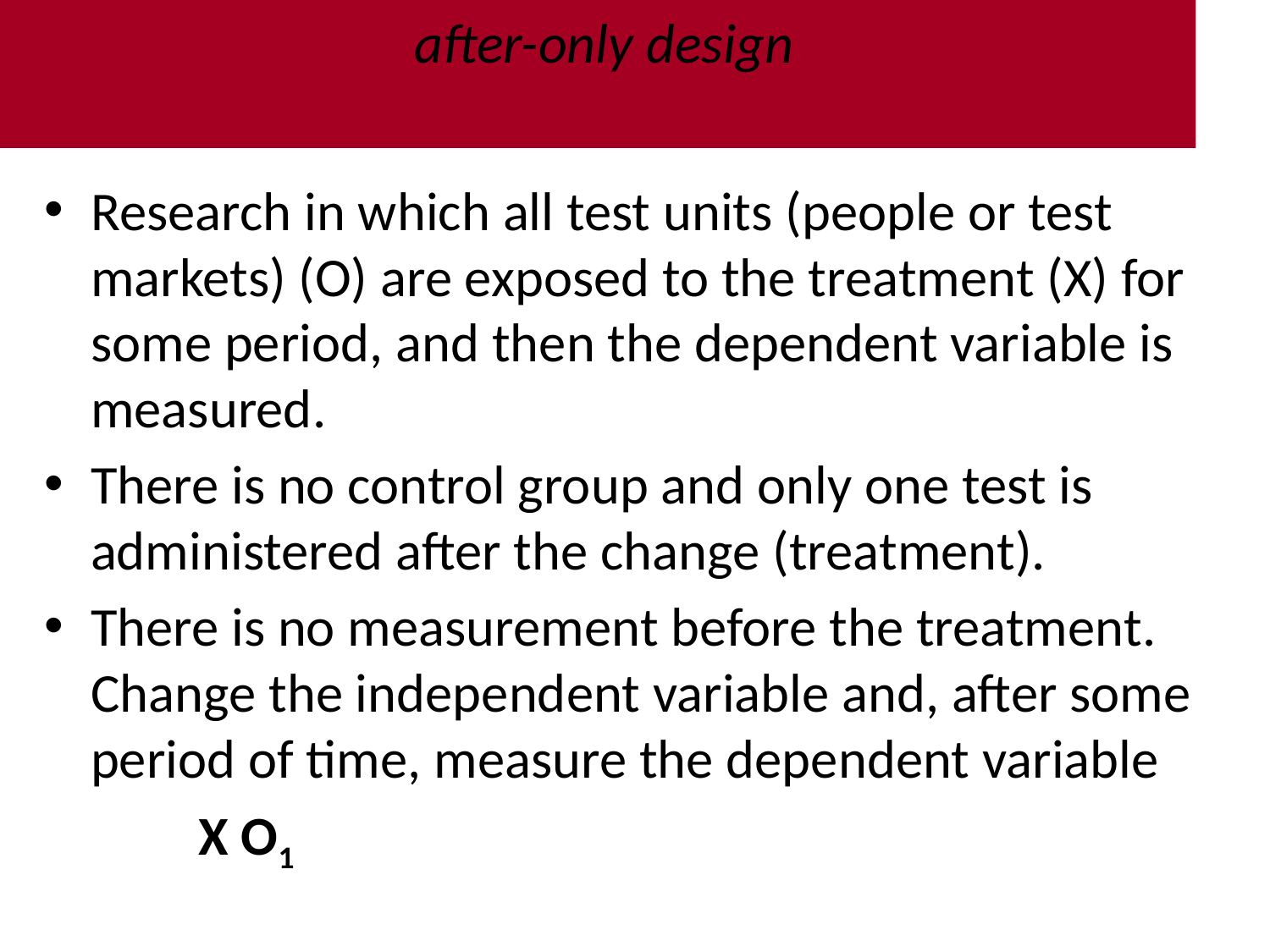

# after-only design
Research in which all test units (people or test markets) (O) are exposed to the treatment (X) for some period, and then the dependent variable is measured.
There is no control group and only one test is administered after the change (treatment).
There is no measurement before the treatment. Change the independent variable and, after some period of time, measure the dependent variable
	X O1